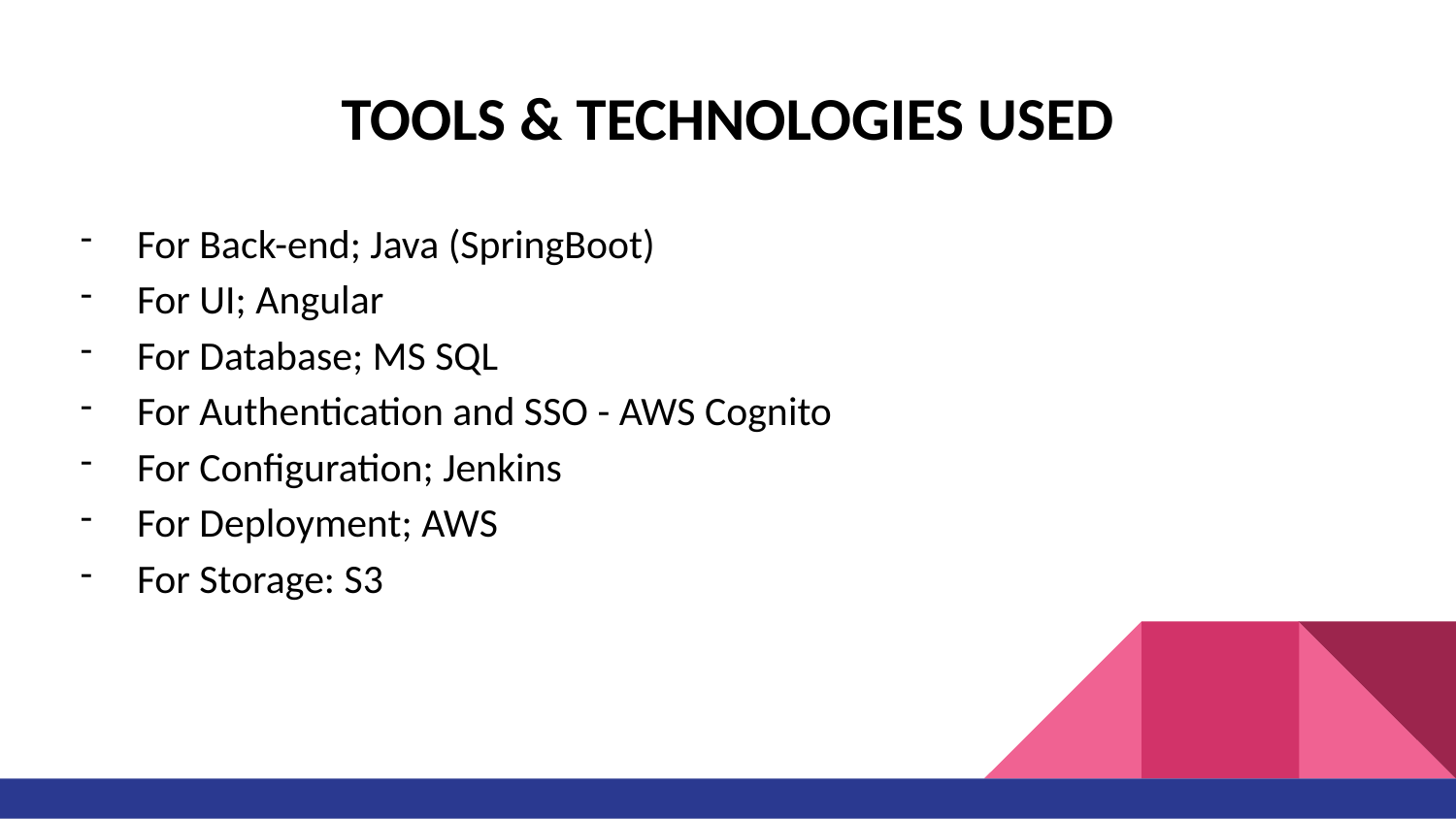

# TOOLS & TECHNOLOGIES USED
For Back-end; Java (SpringBoot)
For UI; Angular
For Database; MS SQL
For Authentication and SSO - AWS Cognito
For Configuration; Jenkins
For Deployment; AWS
For Storage: S3